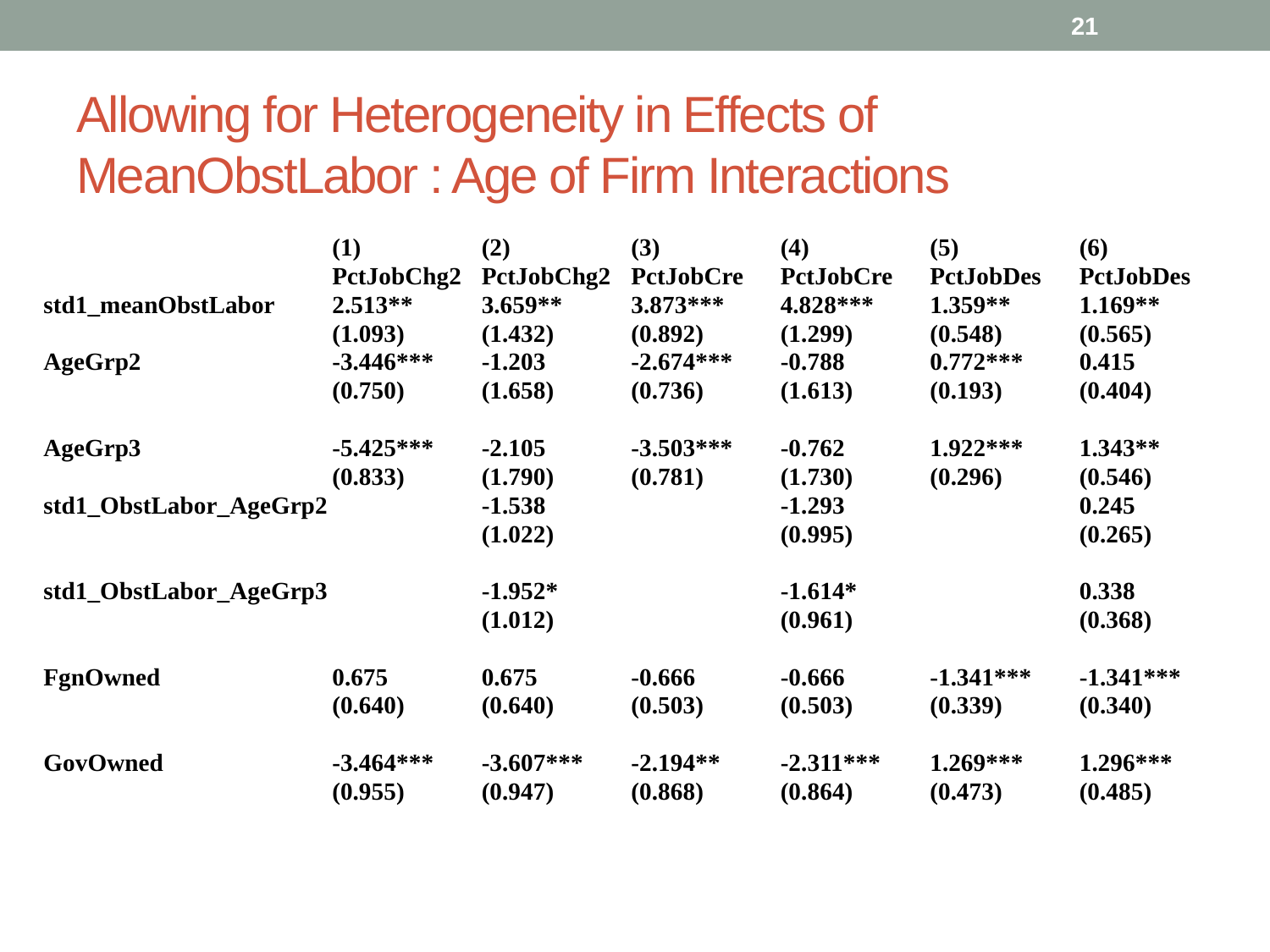

21
# Allowing for Heterogeneity in Effects of MeanObstLabor : Age of Firm Interactions
|  | (1) | (2) | (3) | (4) | (5) | (6) |
| --- | --- | --- | --- | --- | --- | --- |
|  | PctJobChg2 | PctJobChg2 | PctJobCre | PctJobCre | PctJobDes | PctJobDes |
| std1\_meanObstLabor | 2.513\*\* | 3.659\*\* | 3.873\*\*\* | 4.828\*\*\* | 1.359\*\* | 1.169\*\* |
|  | (1.093) | (1.432) | (0.892) | (1.299) | (0.548) | (0.565) |
| AgeGrp2 | -3.446\*\*\* | -1.203 | -2.674\*\*\* | -0.788 | 0.772\*\*\* | 0.415 |
|  | (0.750) | (1.658) | (0.736) | (1.613) | (0.193) | (0.404) |
|  |  |  |  |  |  |  |
| AgeGrp3 | -5.425\*\*\* | -2.105 | -3.503\*\*\* | -0.762 | 1.922\*\*\* | 1.343\*\* |
|  | (0.833) | (1.790) | (0.781) | (1.730) | (0.296) | (0.546) |
| std1\_ObstLabor\_AgeGrp2 |  | -1.538 |  | -1.293 |  | 0.245 |
|  |  | (1.022) |  | (0.995) |  | (0.265) |
|  |  |  |  |  |  |  |
| std1\_ObstLabor\_AgeGrp3 |  | -1.952\* |  | -1.614\* |  | 0.338 |
|  |  | (1.012) |  | (0.961) |  | (0.368) |
|  |  |  |  |  |  |  |
| FgnOwned | 0.675 | 0.675 | -0.666 | -0.666 | -1.341\*\*\* | -1.341\*\*\* |
|  | (0.640) | (0.640) | (0.503) | (0.503) | (0.339) | (0.340) |
|  |  |  |  |  |  |  |
| GovOwned | -3.464\*\*\* | -3.607\*\*\* | -2.194\*\* | -2.311\*\*\* | 1.269\*\*\* | 1.296\*\*\* |
|  | (0.955) | (0.947) | (0.868) | (0.864) | (0.473) | (0.485) |
|  |  |  |  |  |  |  |